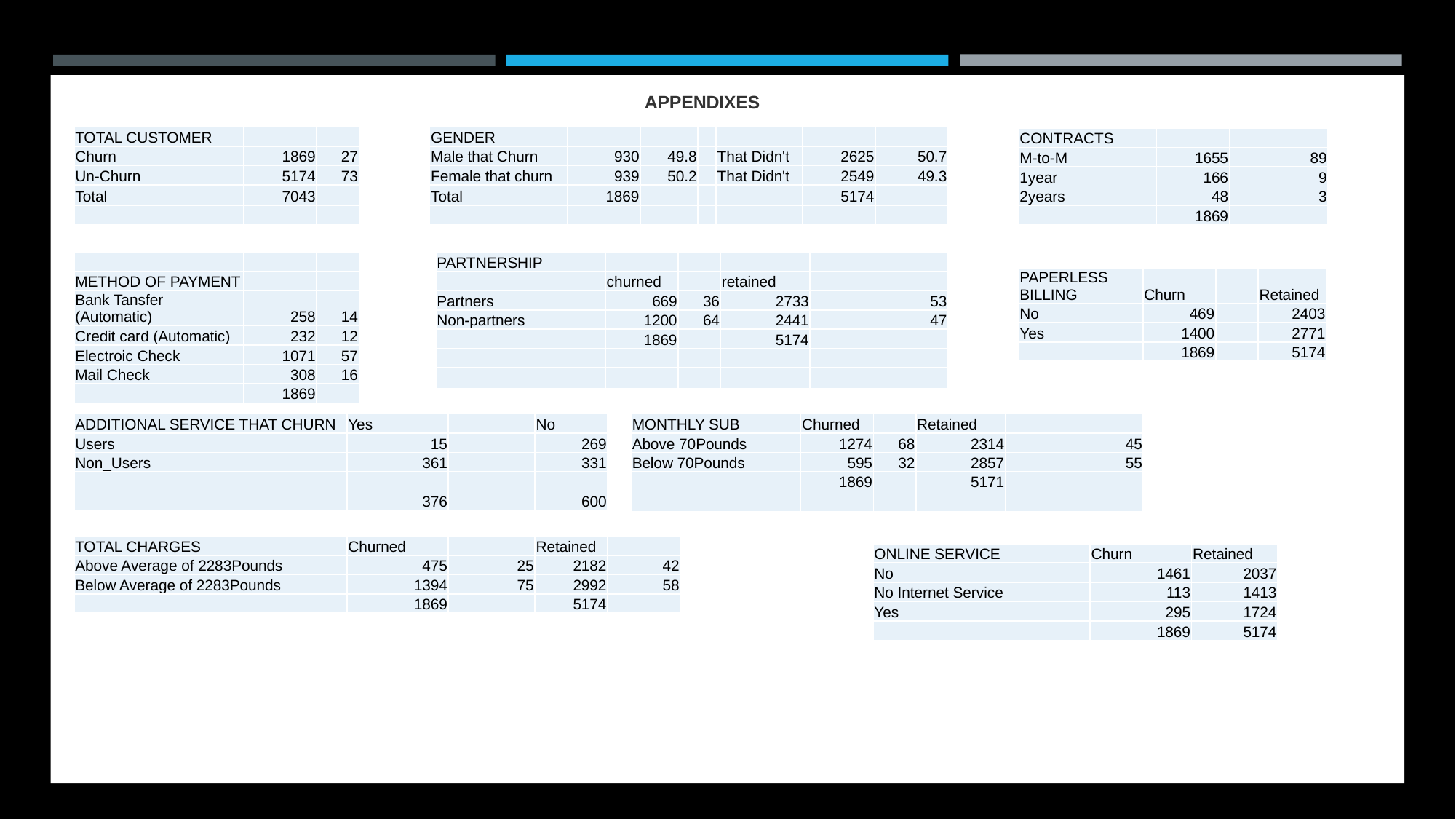

APPENDIXES
| TOTAL CUSTOMER |  |  |
| --- | --- | --- |
| Churn | 1869 | 27 |
| Un-Churn | 5174 | 73 |
| Total | 7043 |  |
|  |  |  |
| GENDER |  |  |  |  |  |  |
| --- | --- | --- | --- | --- | --- | --- |
| Male that Churn | 930 | 49.8 |  | That Didn't | 2625 | 50.7 |
| Female that churn | 939 | 50.2 |  | That Didn't | 2549 | 49.3 |
| Total | 1869 |  |  |  | 5174 |  |
|  |  |  |  |  |  |  |
| CONTRACTS |  |  |
| --- | --- | --- |
| M-to-M | 1655 | 89 |
| 1year | 166 | 9 |
| 2years | 48 | 3 |
|  | 1869 |  |
|  |  |  |
| --- | --- | --- |
| METHOD OF PAYMENT |  |  |
| Bank Tansfer (Automatic) | 258 | 14 |
| Credit card (Automatic) | 232 | 12 |
| Electroic Check | 1071 | 57 |
| Mail Check | 308 | 16 |
|  | 1869 |  |
| PARTNERSHIP |  |  |  |  |
| --- | --- | --- | --- | --- |
|  | churned |  | retained |  |
| Partners | 669 | 36 | 2733 | 53 |
| Non-partners | 1200 | 64 | 2441 | 47 |
|  | 1869 |  | 5174 |  |
|  |  |  |  |  |
|  |  |  |  |  |
| PAPERLESS BILLING | Churn |  | Retained |
| --- | --- | --- | --- |
| No | 469 |  | 2403 |
| Yes | 1400 |  | 2771 |
|  | 1869 |  | 5174 |
| ADDITIONAL SERVICE THAT CHURN | Yes |  | No |
| --- | --- | --- | --- |
| Users | 15 |  | 269 |
| Non\_Users | 361 |  | 331 |
|  |  |  |  |
|  | 376 |  | 600 |
| MONTHLY SUB | Churned |  | Retained |  |
| --- | --- | --- | --- | --- |
| Above 70Pounds | 1274 | 68 | 2314 | 45 |
| Below 70Pounds | 595 | 32 | 2857 | 55 |
|  | 1869 |  | 5171 |  |
|  |  |  |  |  |
| TOTAL CHARGES | Churned |  | Retained |  |
| --- | --- | --- | --- | --- |
| Above Average of 2283Pounds | 475 | 25 | 2182 | 42 |
| Below Average of 2283Pounds | 1394 | 75 | 2992 | 58 |
|  | 1869 |  | 5174 |  |
| ONLINE SERVICE | Churn | Retained |
| --- | --- | --- |
| No | 1461 | 2037 |
| No Internet Service | 113 | 1413 |
| Yes | 295 | 1724 |
|  | 1869 | 5174 |